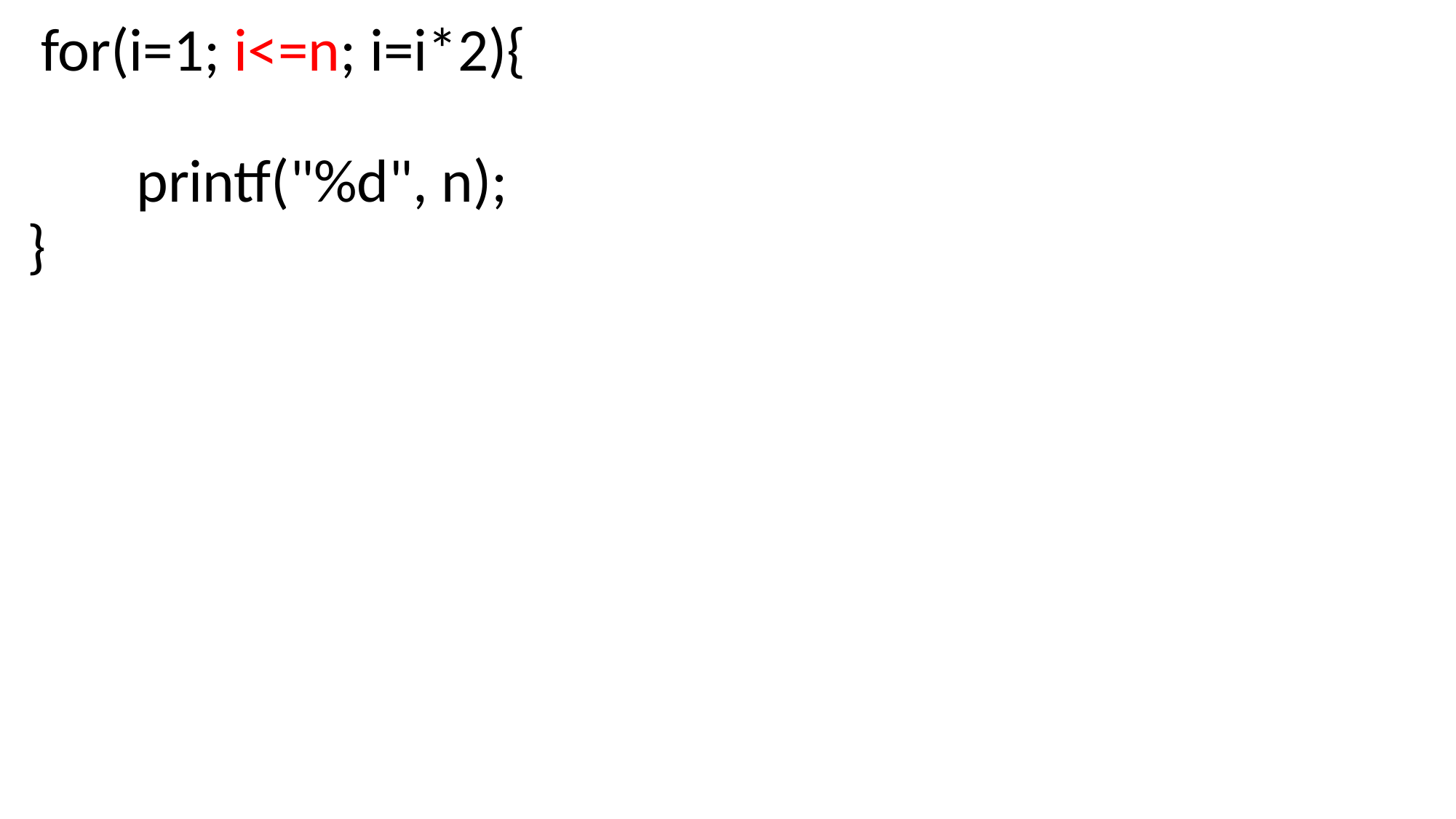

# for(i=1; i<=n; i=i*2){ printf("%d", n); }